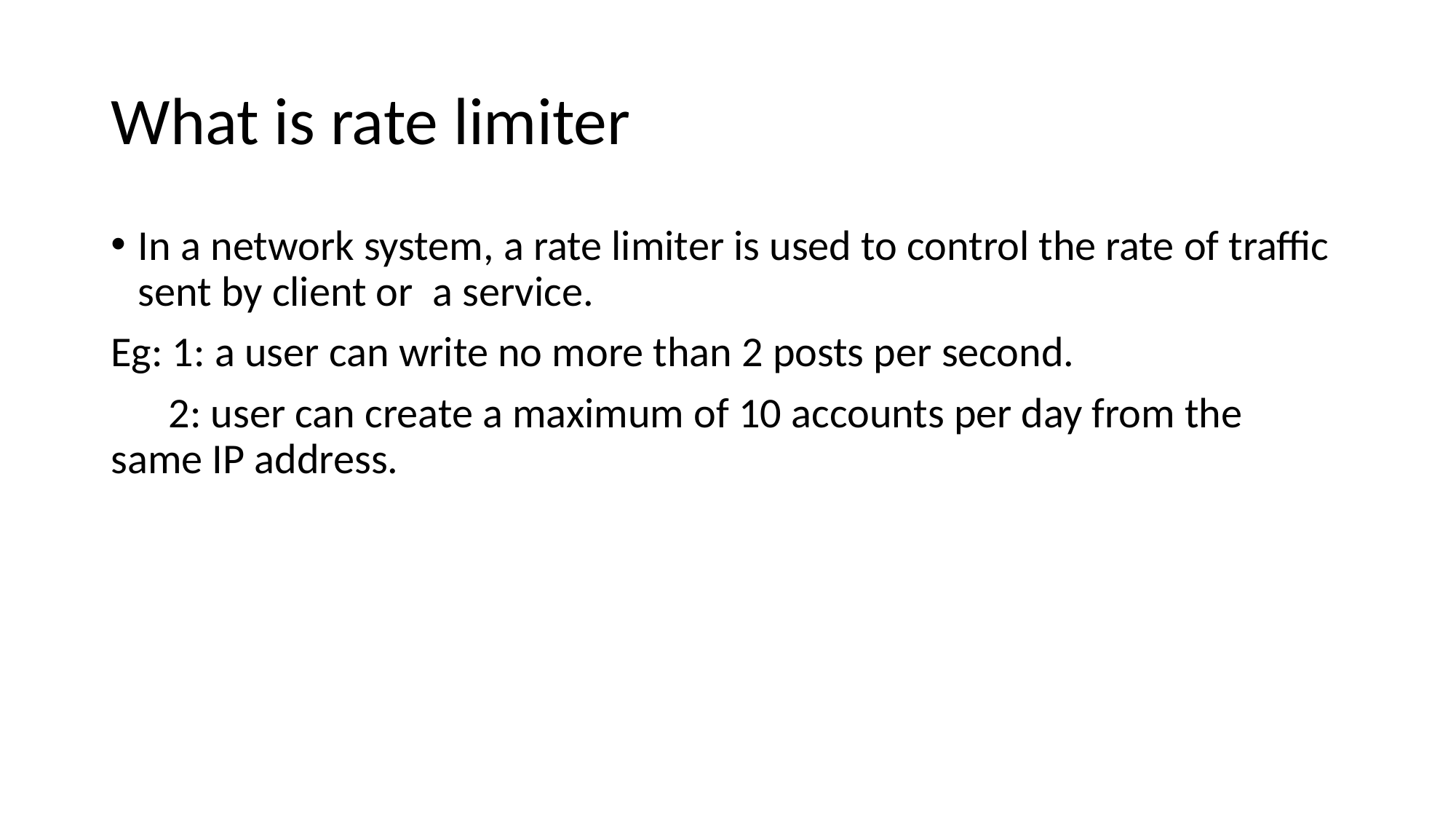

# What is rate limiter
In a network system, a rate limiter is used to control the rate of traffic sent by client or  a service.
Eg: 1: a user can write no more than 2 posts per second.
      2: user can create a maximum of 10 accounts per day from the same IP address.